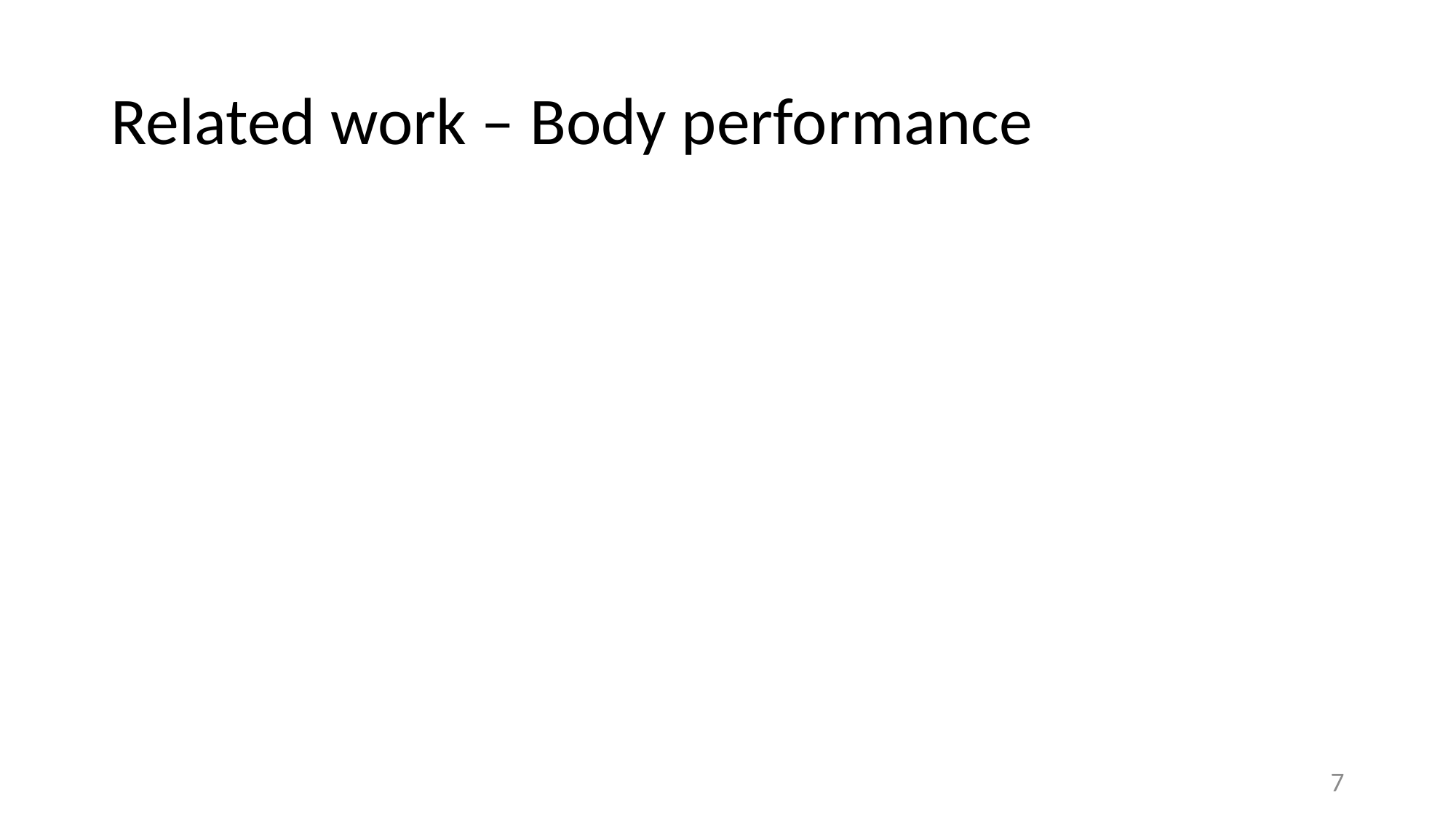

# Related work – Body performance

7